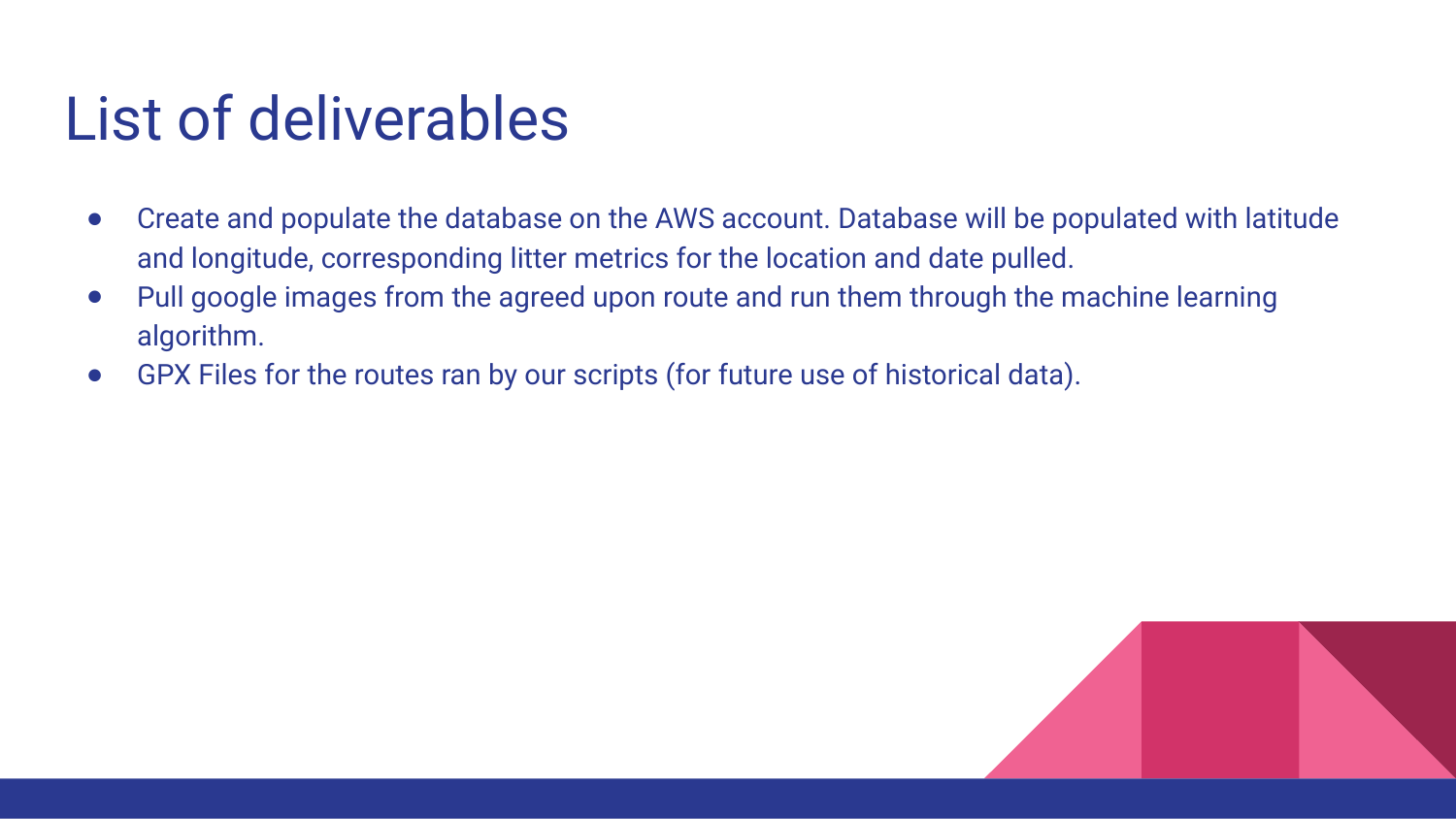

# List of deliverables
Create and populate the database on the AWS account. Database will be populated with latitude and longitude, corresponding litter metrics for the location and date pulled.
Pull google images from the agreed upon route and run them through the machine learning algorithm.
GPX Files for the routes ran by our scripts (for future use of historical data).